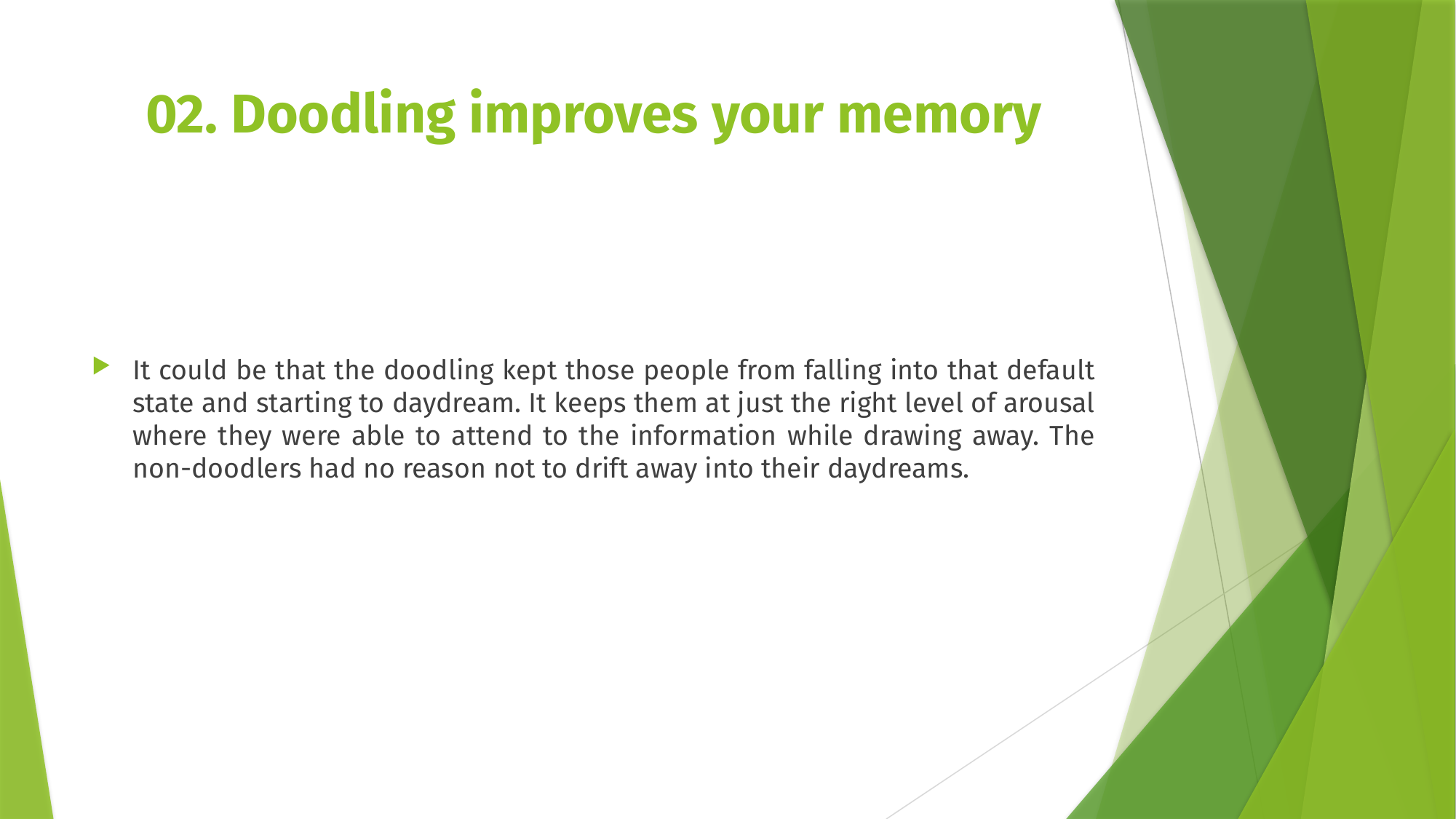

# 02. Doodling improves your memory

It could be that the doodling kept those people from falling into that default state and starting to daydream. It keeps them at just the right level of arousal where they were able to attend to the information while drawing away. The non-doodlers had no reason not to drift away into their daydreams.